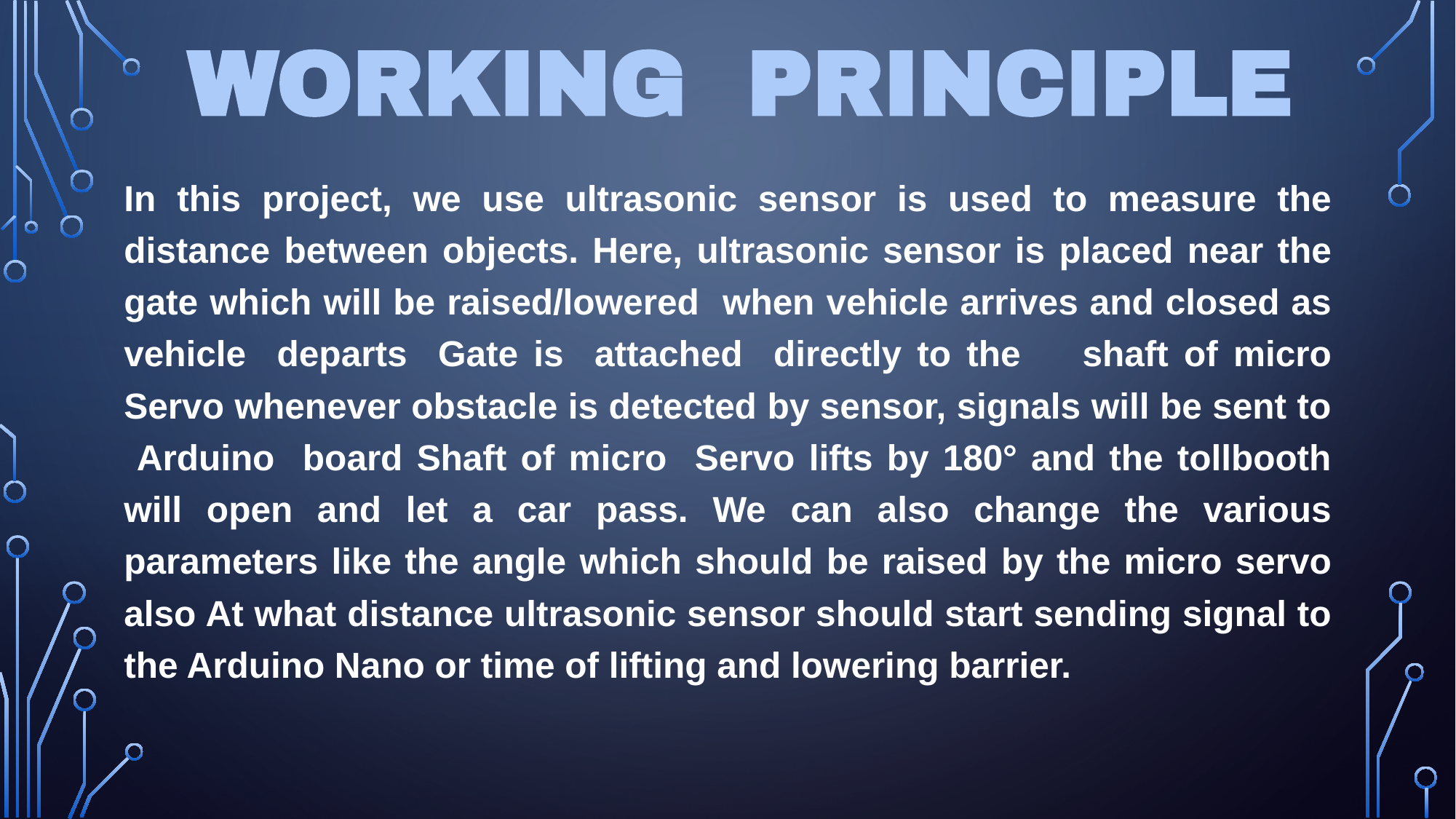

# Working  Principle
In this project, we use ultrasonic sensor is used to measure the distance between objects. Here, ultrasonic sensor is placed near the gate which will be raised/lowered  when vehicle arrives and closed as vehicle  departs  Gate is  attached  directly to the    shaft of micro Servo whenever obstacle is detected by sensor, signals will be sent to  Arduino  board Shaft of micro  Servo lifts by 180° and the tollbooth will open and let a car pass. We can also change the various parameters like the angle which should be raised by the micro servo also At what distance ultrasonic sensor should start sending signal to the Arduino Nano or time of lifting and lowering barrier.